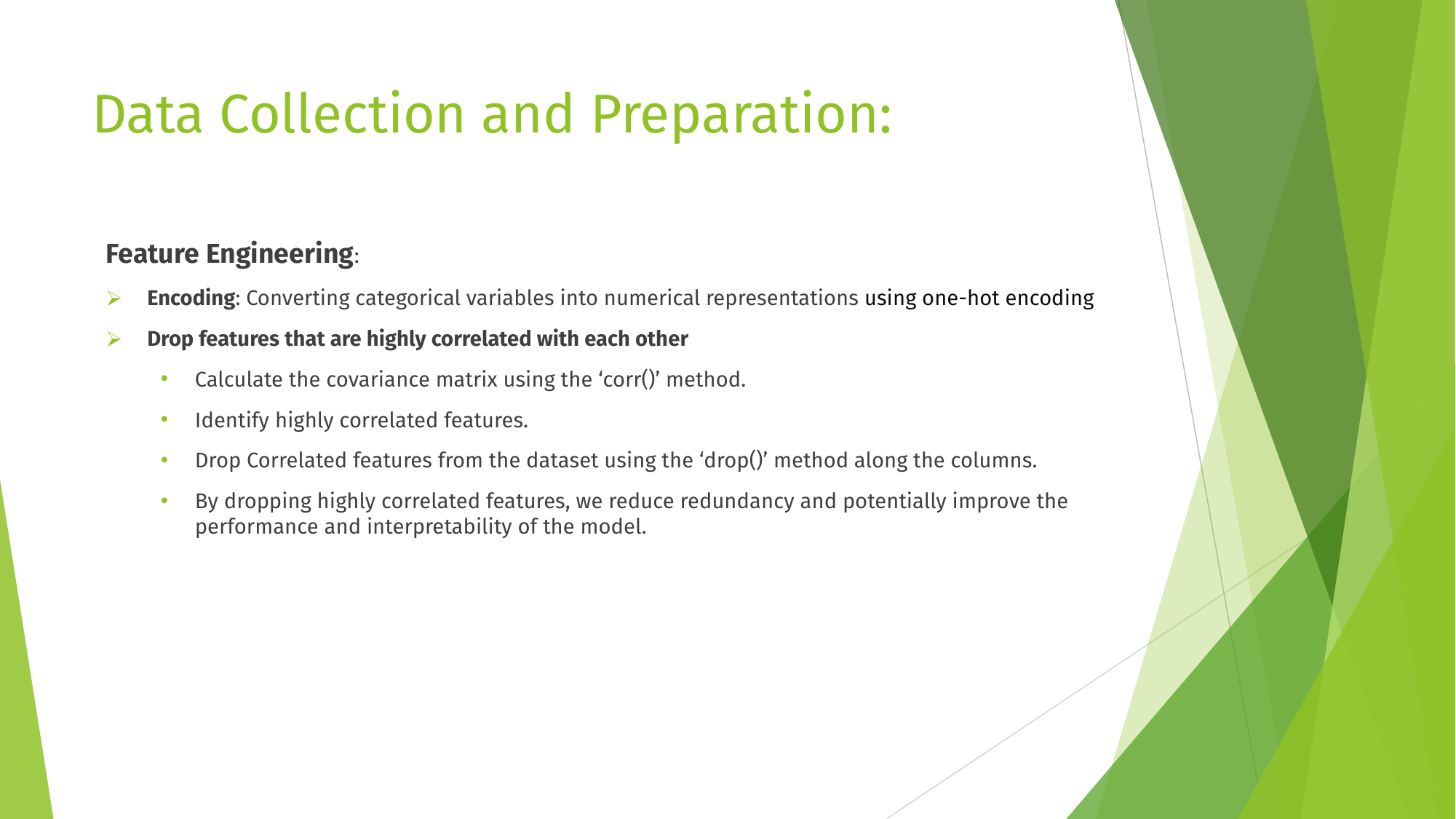

# Data Collection and Preparation:
Feature Engineering:
Encoding: Converting categorical variables into numerical representations using one-hot encoding
Drop features that are highly correlated with each other
Calculate the covariance matrix using the ‘corr()’ method.
Identify highly correlated features.
Drop Correlated features from the dataset using the ‘drop()’ method along the columns.
By dropping highly correlated features, we reduce redundancy and potentially improve the performance and interpretability of the model.